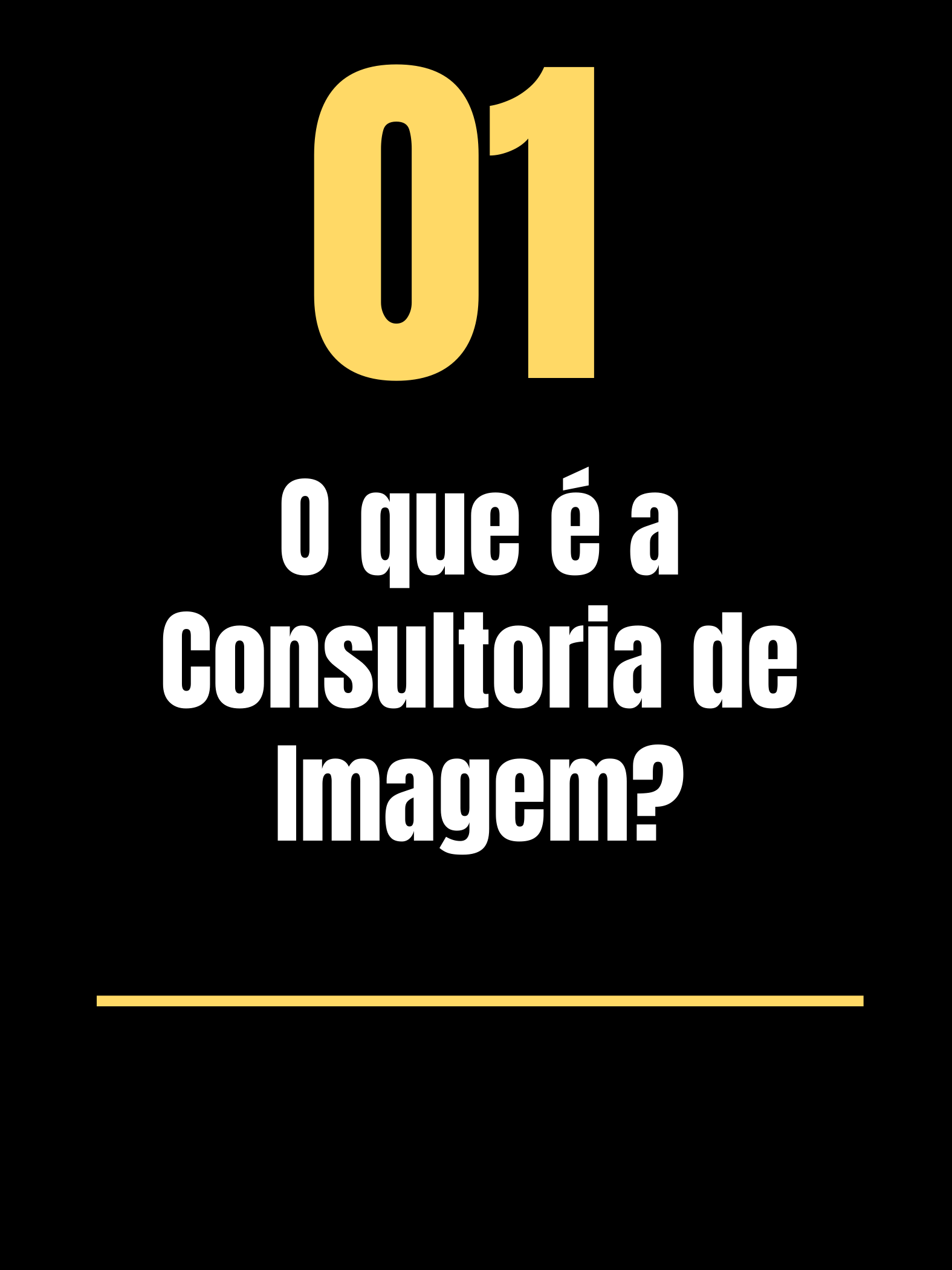

01
O que é a Consultoria de Imagem?

FERNANDA GONÇALVES
2